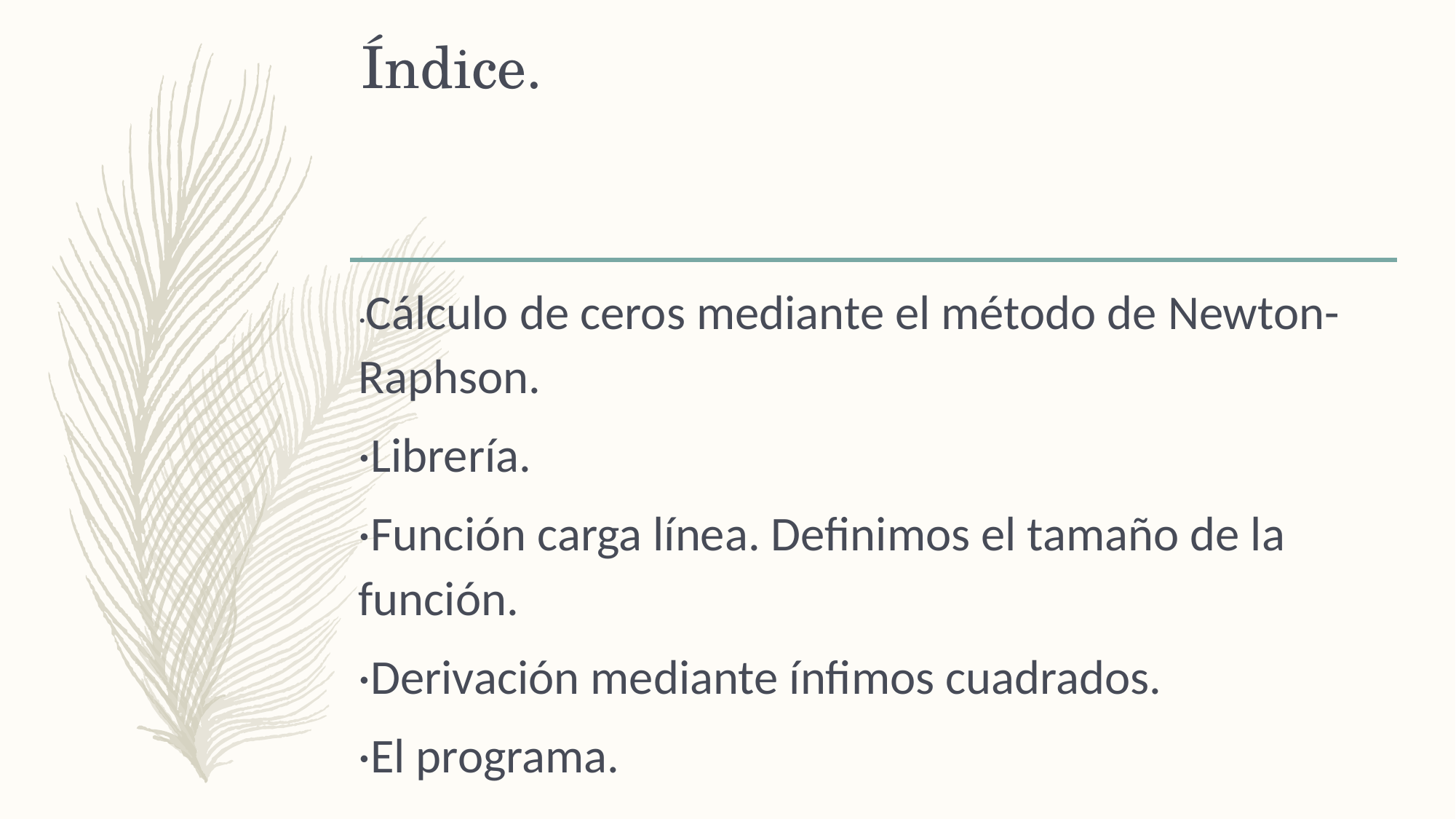

# Índice.
·Cálculo de ceros mediante el método de Newton-Raphson.
·Librería.
·Función carga línea. Definimos el tamaño de la función.
·Derivación mediante ínfimos cuadrados.
·El programa.